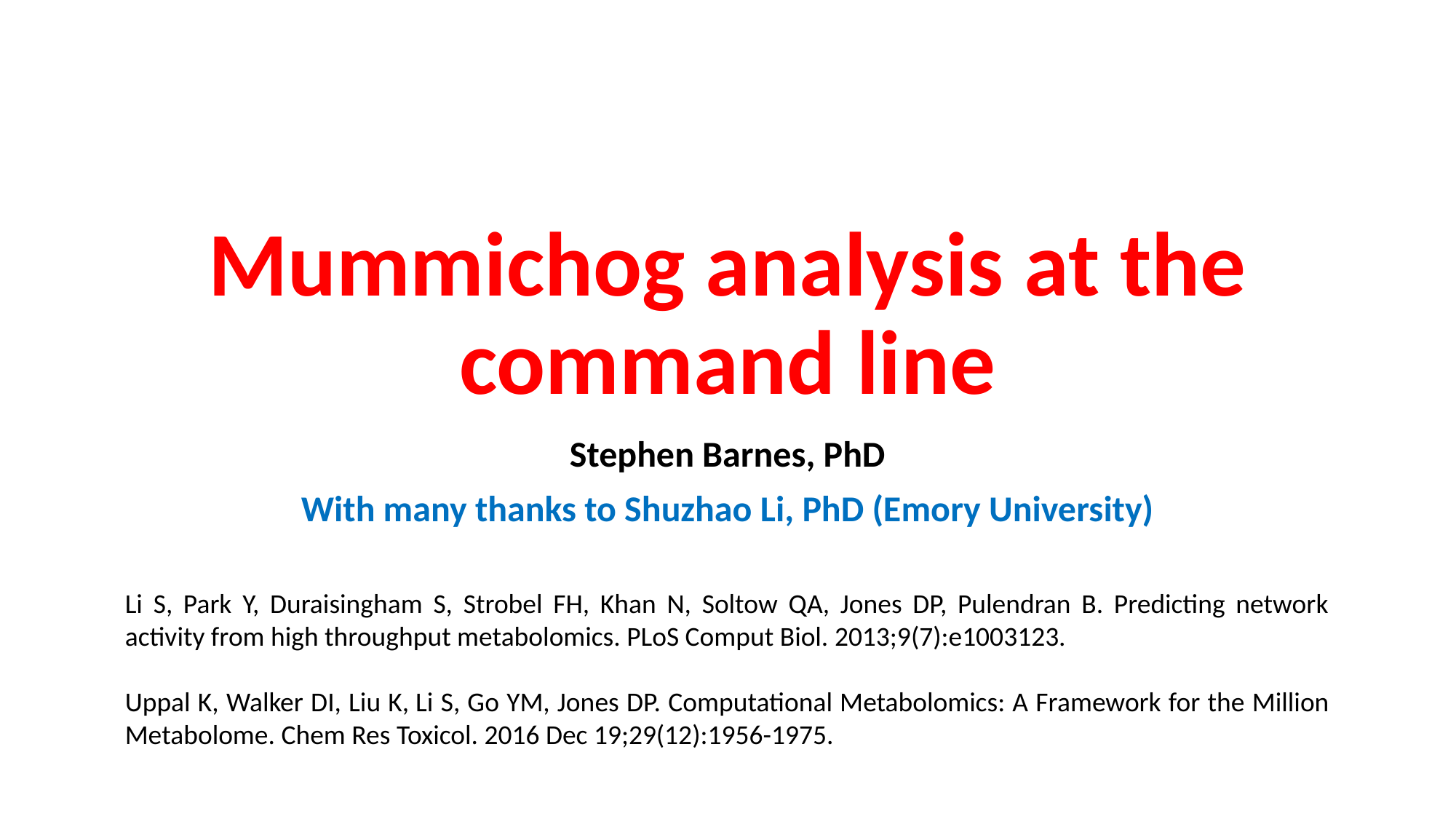

# Mummichog analysis at the command line
Stephen Barnes, PhD
With many thanks to Shuzhao Li, PhD (Emory University)
Li S, Park Y, Duraisingham S, Strobel FH, Khan N, Soltow QA, Jones DP, Pulendran B. Predicting network activity from high throughput metabolomics. PLoS Comput Biol. 2013;9(7):e1003123.

Uppal K, Walker DI, Liu K, Li S, Go YM, Jones DP. Computational Metabolomics: A Framework for the Million Metabolome. Chem Res Toxicol. 2016 Dec 19;29(12):1956-1975.